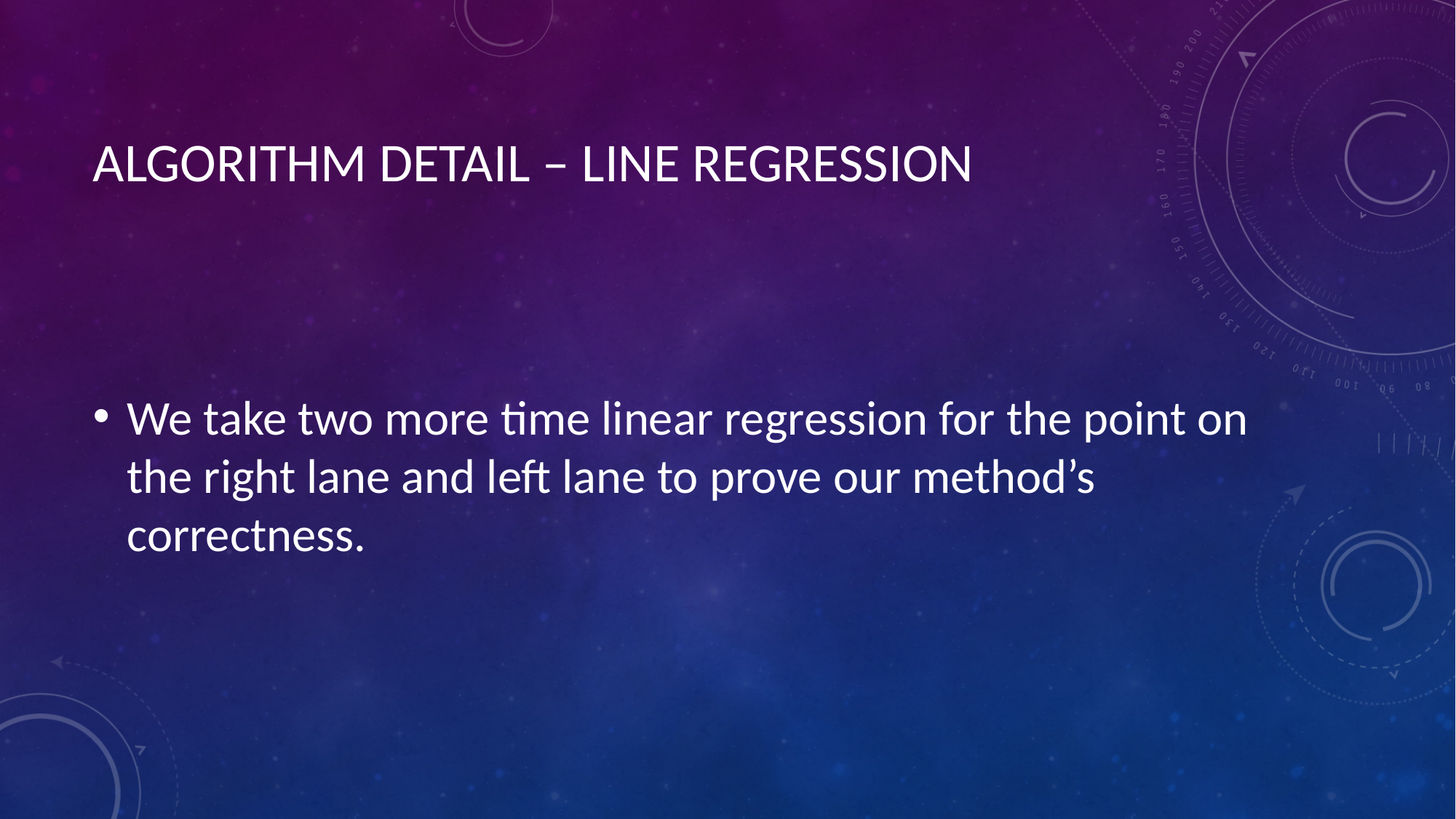

# Algorithm Detail – Line Regression
We take two more time linear regression for the point on the right lane and left lane to prove our method’s correctness.